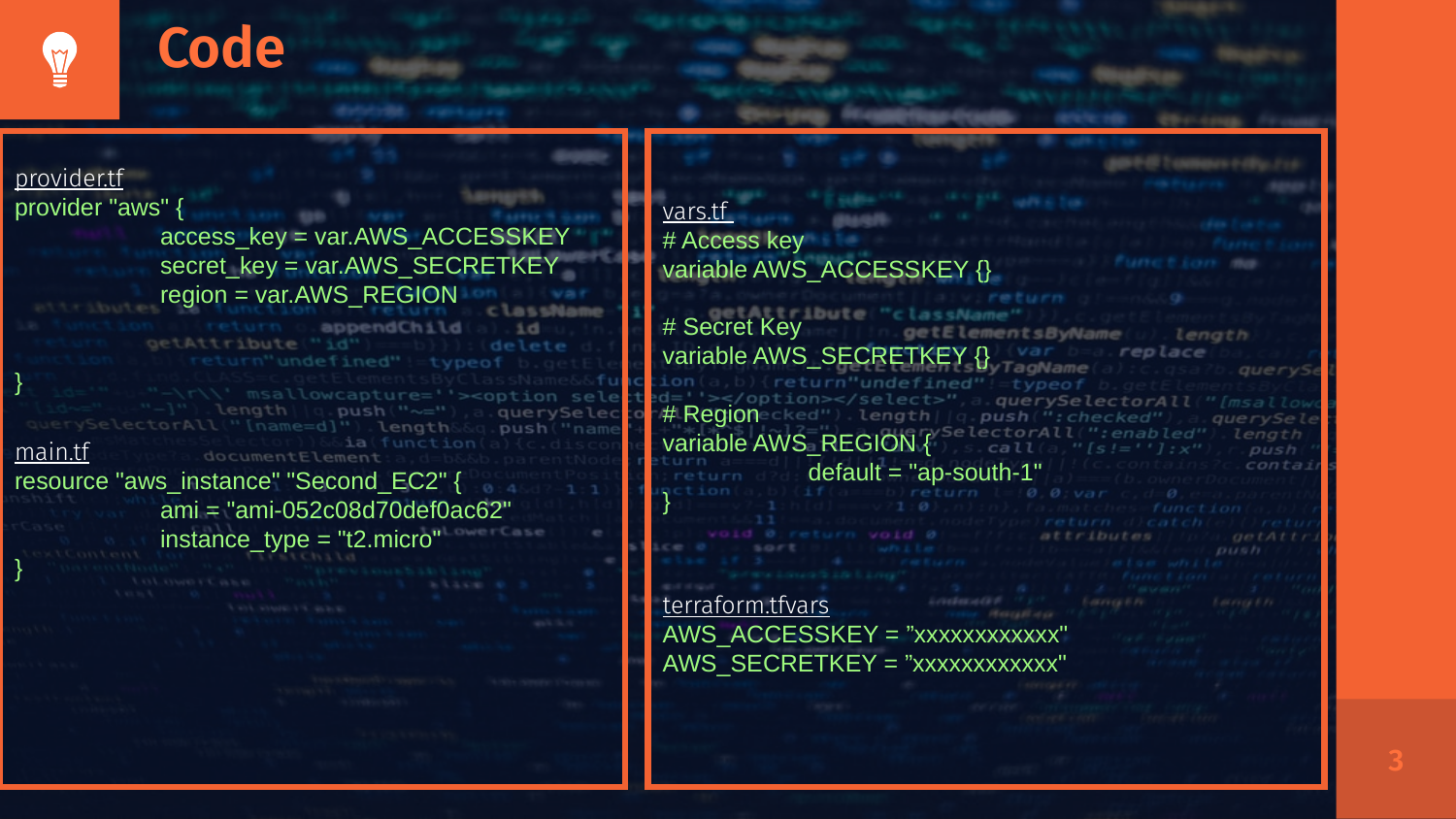

# Code

provider.tf
provider "aws" {
	access_key = var.AWS_ACCESSKEY
	secret_key = var.AWS_SECRETKEY
	region = var.AWS_REGION

}

main.tf
resource "aws_instance" "Second_EC2" {
	ami = "ami-052c08d70def0ac62"
	instance_type = "t2.micro"
}

vars.tf
# Access key
variable AWS_ACCESSKEY {}

# Secret Key variable AWS_SECRETKEY {}

# Region variable AWS_REGION {
	default = "ap-south-1"
}

terraform.tfvars
AWS_ACCESSKEY = ”xxxxxxxxxxxx"
AWS_SECRETKEY = ”xxxxxxxxxxxx"

3